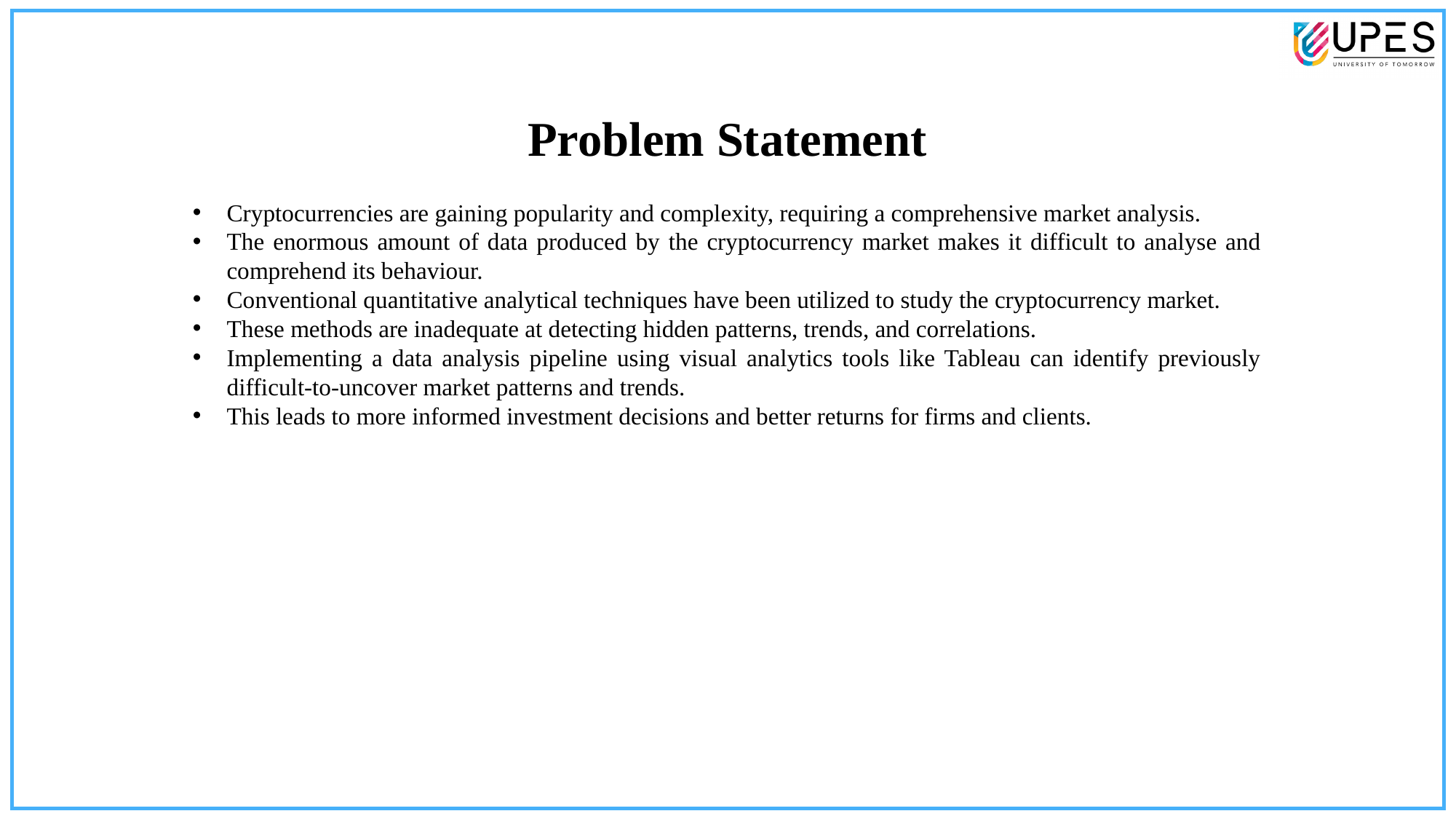

# Problem Statement
Cryptocurrencies are gaining popularity and complexity, requiring a comprehensive market analysis.
The enormous amount of data produced by the cryptocurrency market makes it difficult to analyse and comprehend its behaviour.
Conventional quantitative analytical techniques have been utilized to study the cryptocurrency market.
These methods are inadequate at detecting hidden patterns, trends, and correlations.
Implementing a data analysis pipeline using visual analytics tools like Tableau can identify previously difficult-to-uncover market patterns and trends.
This leads to more informed investment decisions and better returns for firms and clients.